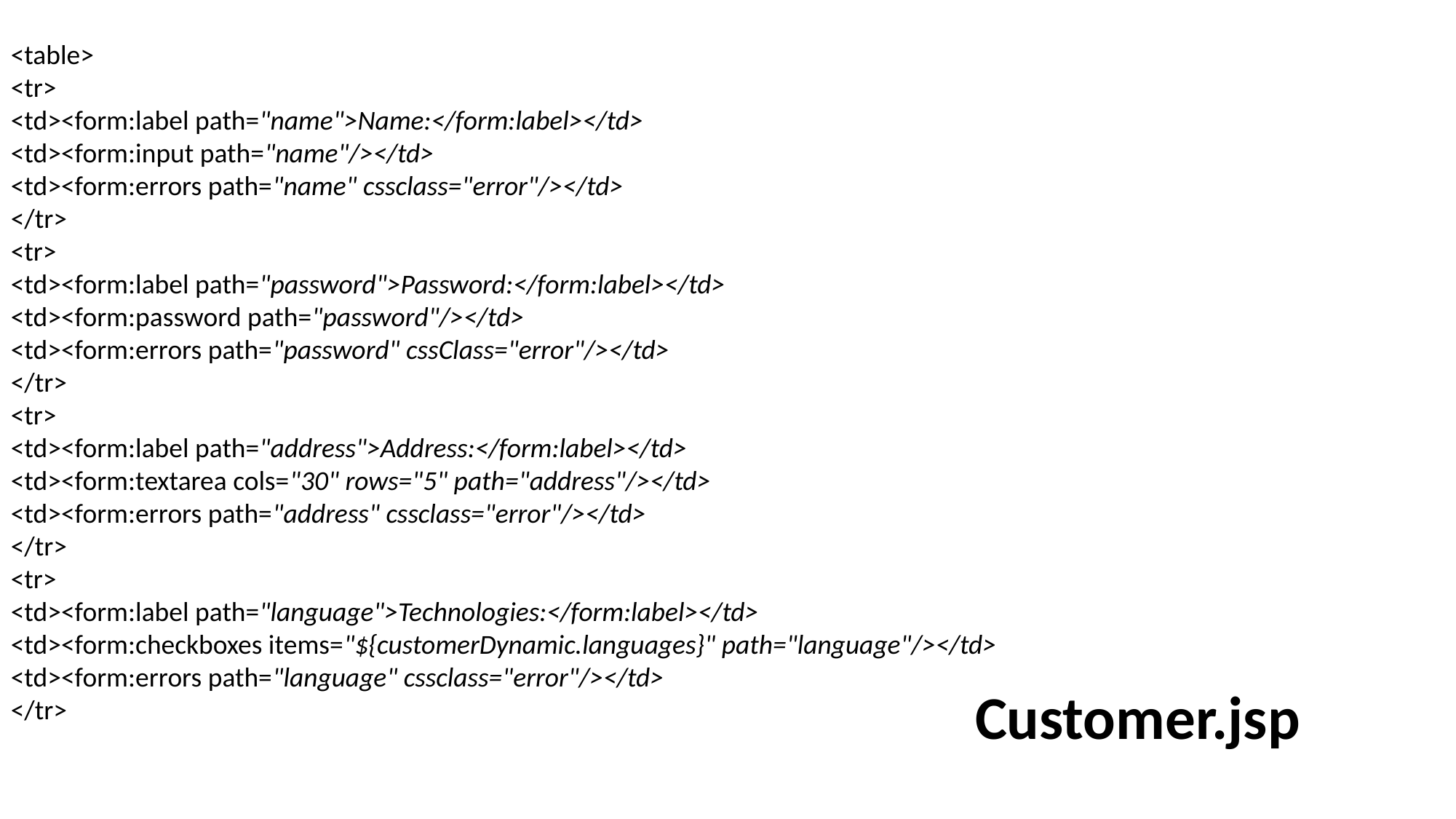

<table>
<tr>
<td><form:label path="name">Name:</form:label></td>
<td><form:input path="name"/></td>
<td><form:errors path="name" cssclass="error"/></td>
</tr>
<tr>
<td><form:label path="password">Password:</form:label></td>
<td><form:password path="password"/></td>
<td><form:errors path="password" cssClass="error"/></td>
</tr>
<tr>
<td><form:label path="address">Address:</form:label></td>
<td><form:textarea cols="30" rows="5" path="address"/></td>
<td><form:errors path="address" cssclass="error"/></td>
</tr>
<tr>
<td><form:label path="language">Technologies:</form:label></td>
<td><form:checkboxes items="${customerDynamic.languages}" path="language"/></td>
<td><form:errors path="language" cssclass="error"/></td>
</tr>
Customer.jsp